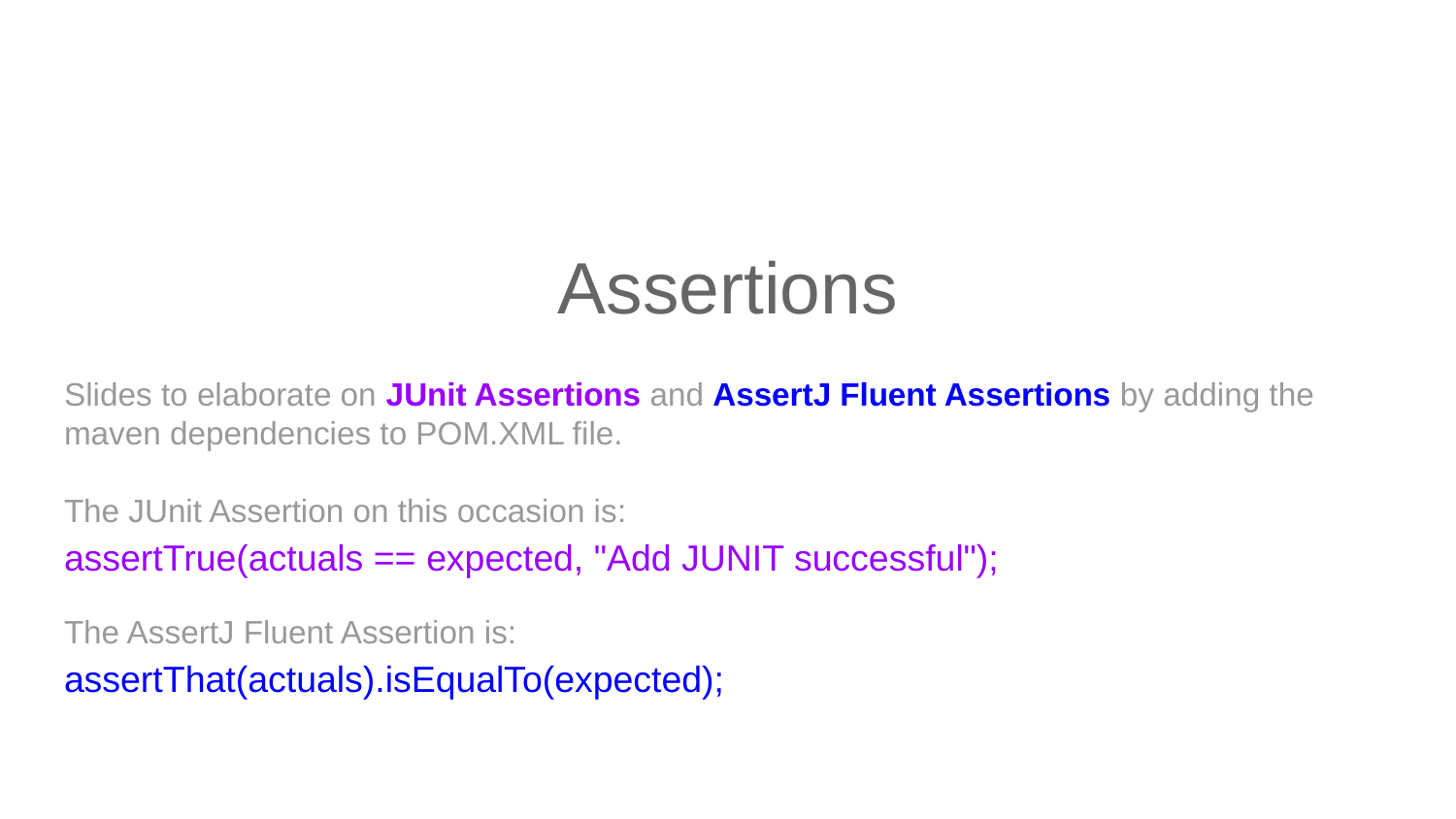

# Assertions
Slides to elaborate on JUnit Assertions and AssertJ Fluent Assertions by adding the maven dependencies to POM.XML file.

The JUnit Assertion on this occasion is:
assertTrue(actuals == expected, "Add JUNIT successful");
The AssertJ Fluent Assertion is:
assertThat(actuals).isEqualTo(expected);